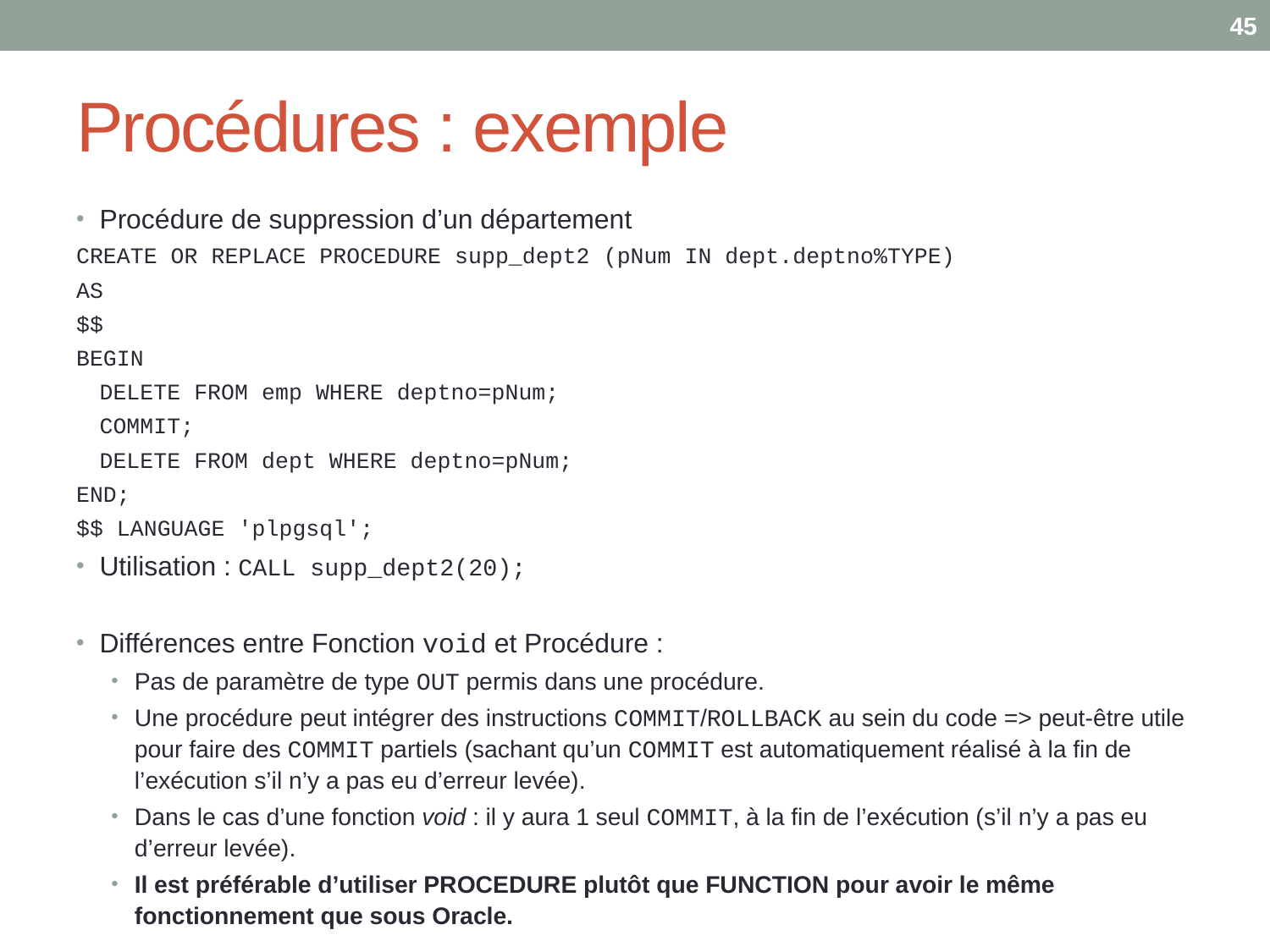

45
# Procédures : exemple
Procédure de suppression d’un département
CREATE OR REPLACE PROCEDURE supp_dept2 (pNum IN dept.deptno%TYPE)
AS
$$
BEGIN
	DELETE FROM emp WHERE deptno=pNum;
	COMMIT;
	DELETE FROM dept WHERE deptno=pNum;
END;
$$ LANGUAGE 'plpgsql';
Utilisation : CALL supp_dept2(20);

Différences entre Fonction void et Procédure :
Pas de paramètre de type OUT permis dans une procédure.
Une procédure peut intégrer des instructions COMMIT/ROLLBACK au sein du code => peut-être utile pour faire des COMMIT partiels (sachant qu’un COMMIT est automatiquement réalisé à la fin de l’exécution s’il n’y a pas eu d’erreur levée).
Dans le cas d’une fonction void : il y aura 1 seul COMMIT, à la fin de l’exécution (s’il n’y a pas eu d’erreur levée).
Il est préférable d’utiliser PROCEDURE plutôt que FUNCTION pour avoir le même fonctionnement que sous Oracle.